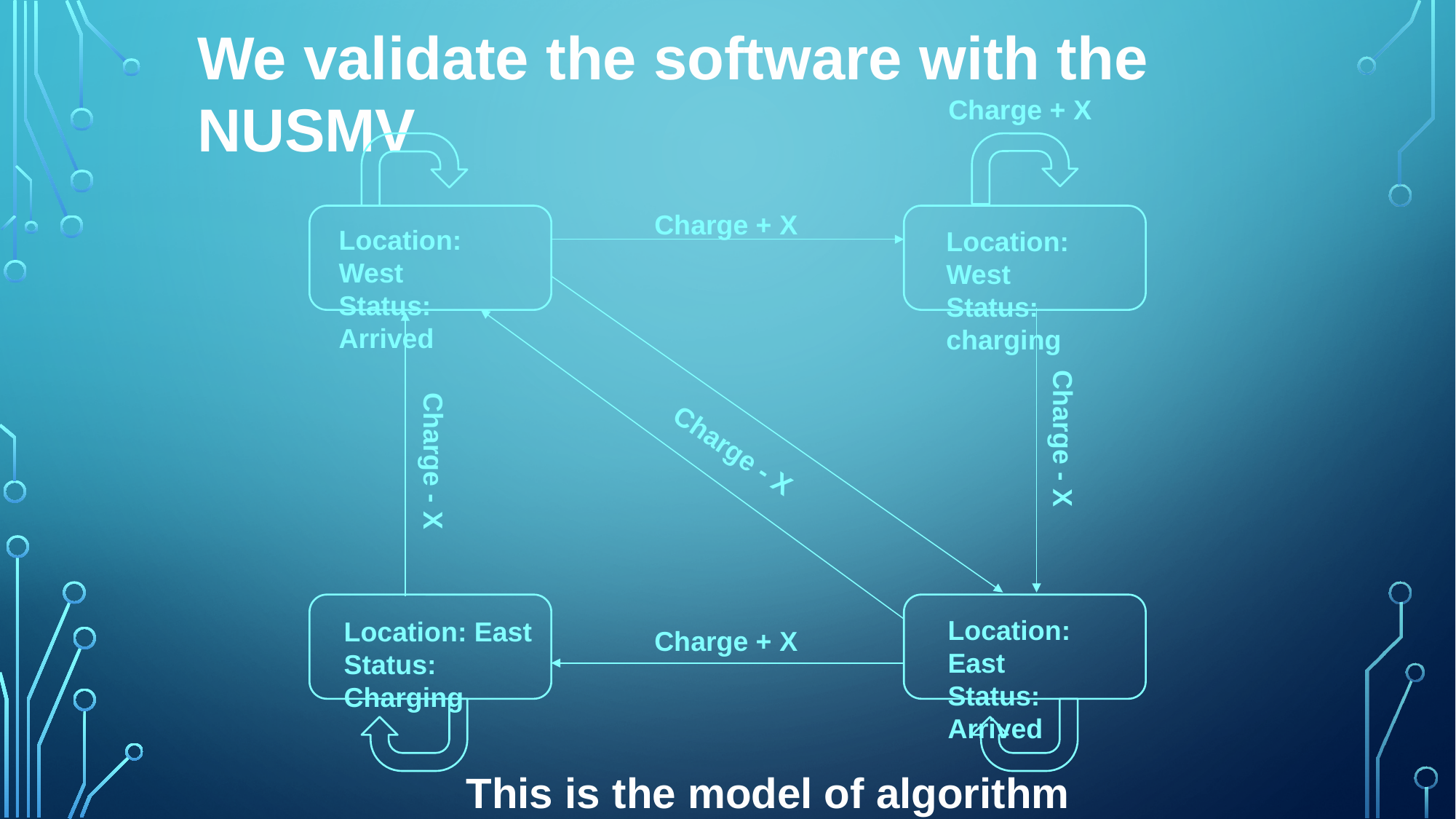

We validate the software with the NUSMV
Charge + X

Charge + X

Location: West
Status: Arrived
Location: West
Status: charging
Charge - X
Charge - X
Charge - X

Location: East
Status: Arrived
Location: East
Status: Charging
Charge + X

This is the model of algorithm